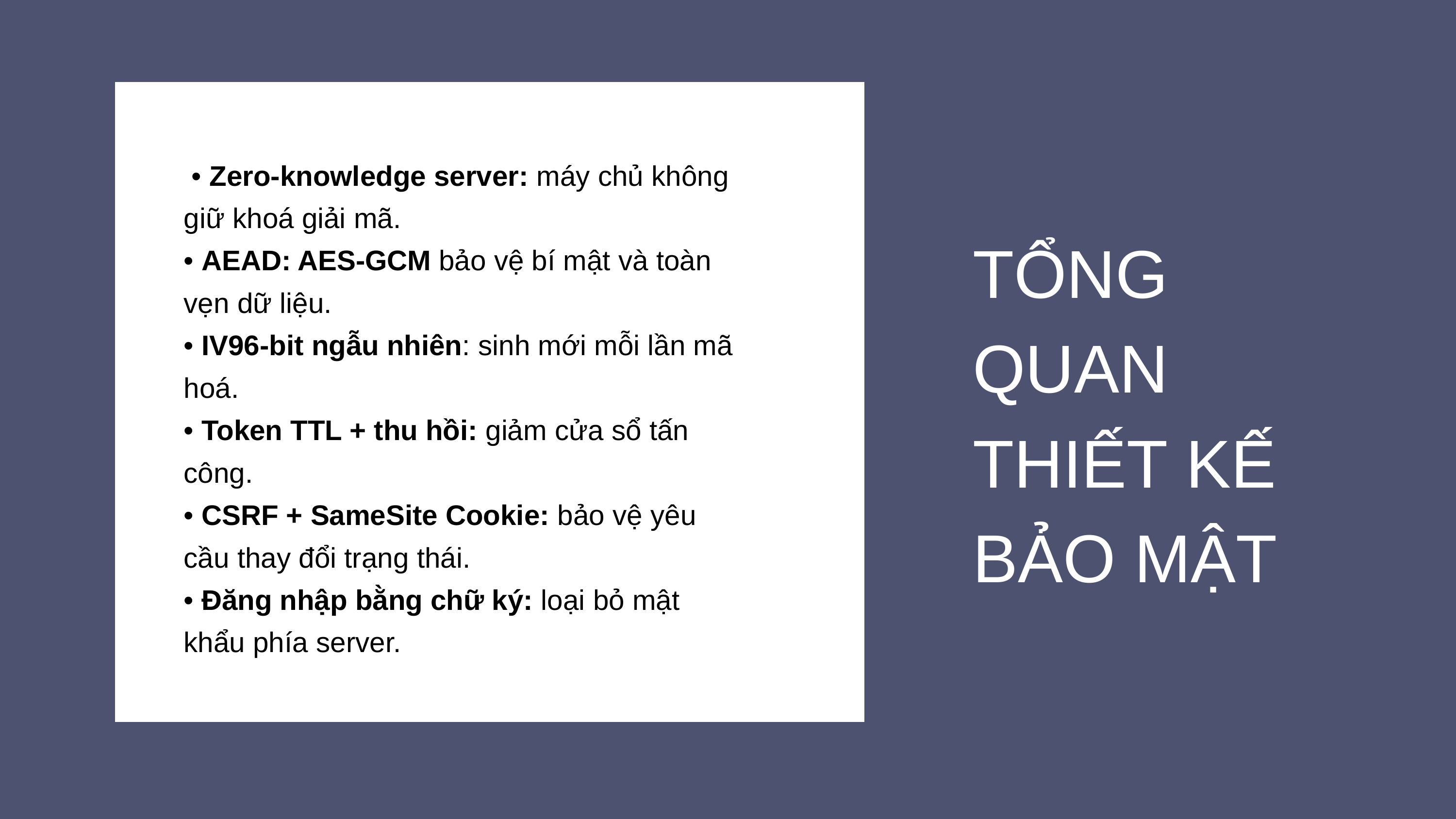

• Zero‑knowledge server: máy chủ không giữ khoá giải mã.
• AEAD: AES‑GCM bảo vệ bí mật và toàn vẹn dữ liệu.
• IV96‑bit ngẫu nhiên: sinh mới mỗi lần mã hoá.
• Token TTL + thu hồi: giảm cửa sổ tấn công.
• CSRF + SameSite Cookie: bảo vệ yêu cầu thay đổi trạng thái.
• Đăng nhập bằng chữ ký: loại bỏ mật khẩu phía server.
TỔNG QUAN THIẾT KẾ BẢO MẬT